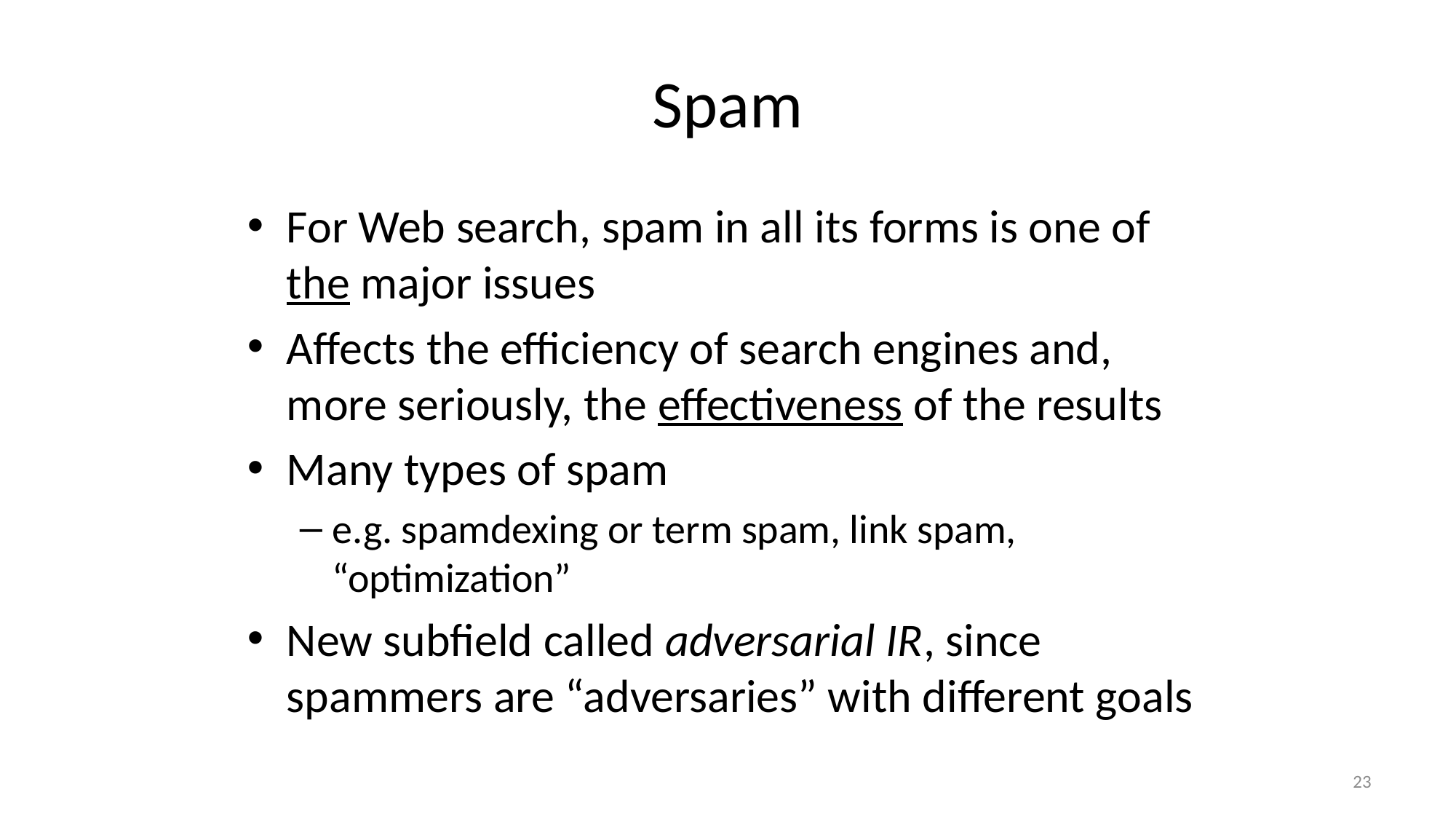

# Spam
For Web search, spam in all its forms is one of the major issues
Affects the efficiency of search engines and, more seriously, the effectiveness of the results
Many types of spam
e.g. spamdexing or term spam, link spam, “optimization”
New subfield called adversarial IR, since spammers are “adversaries” with different goals
23